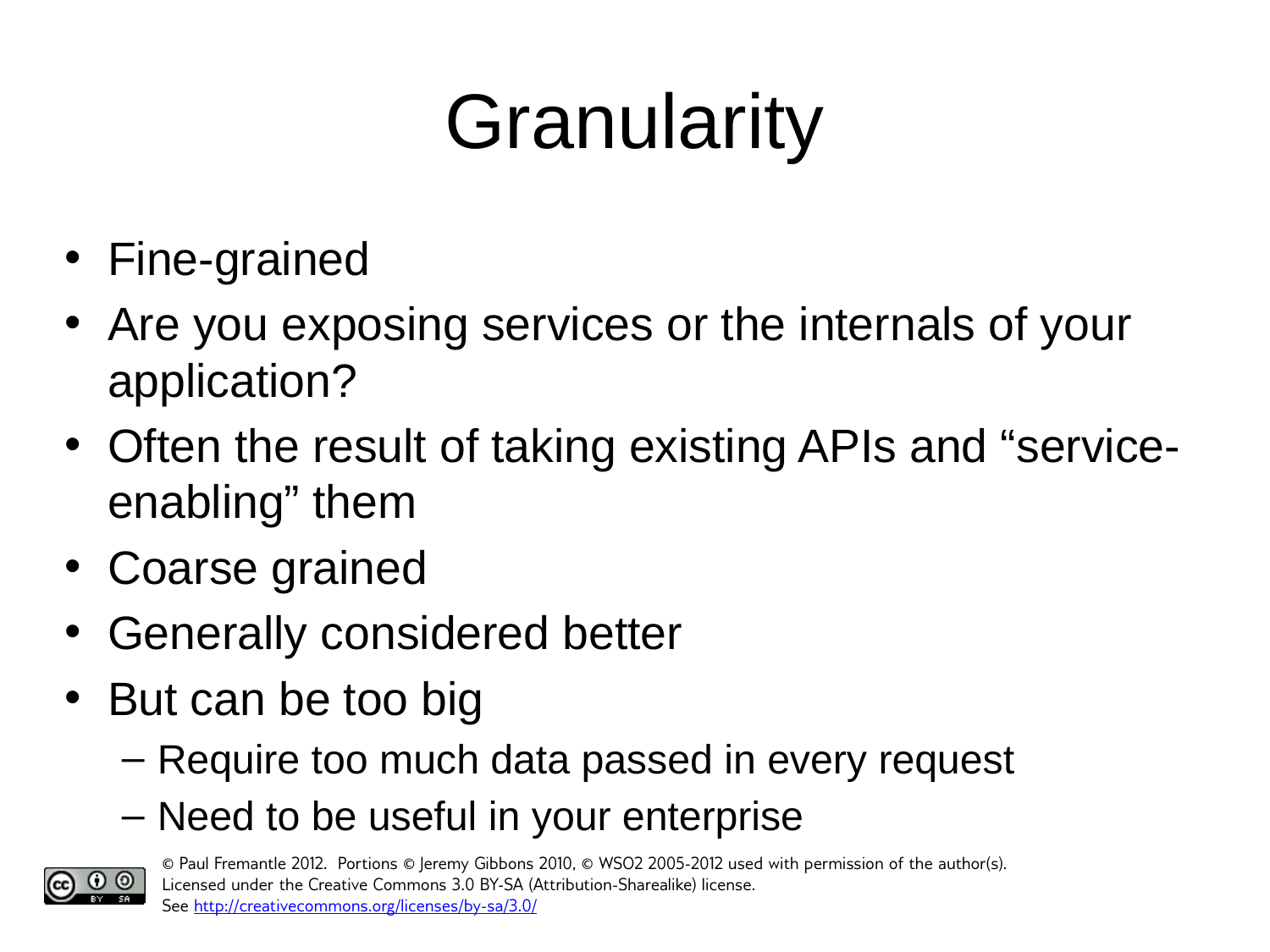

# Granularity
Fine-grained
Are you exposing services or the internals of your application?
Often the result of taking existing APIs and “service-enabling” them
Coarse grained
Generally considered better
But can be too big
Require too much data passed in every request
Need to be useful in your enterprise